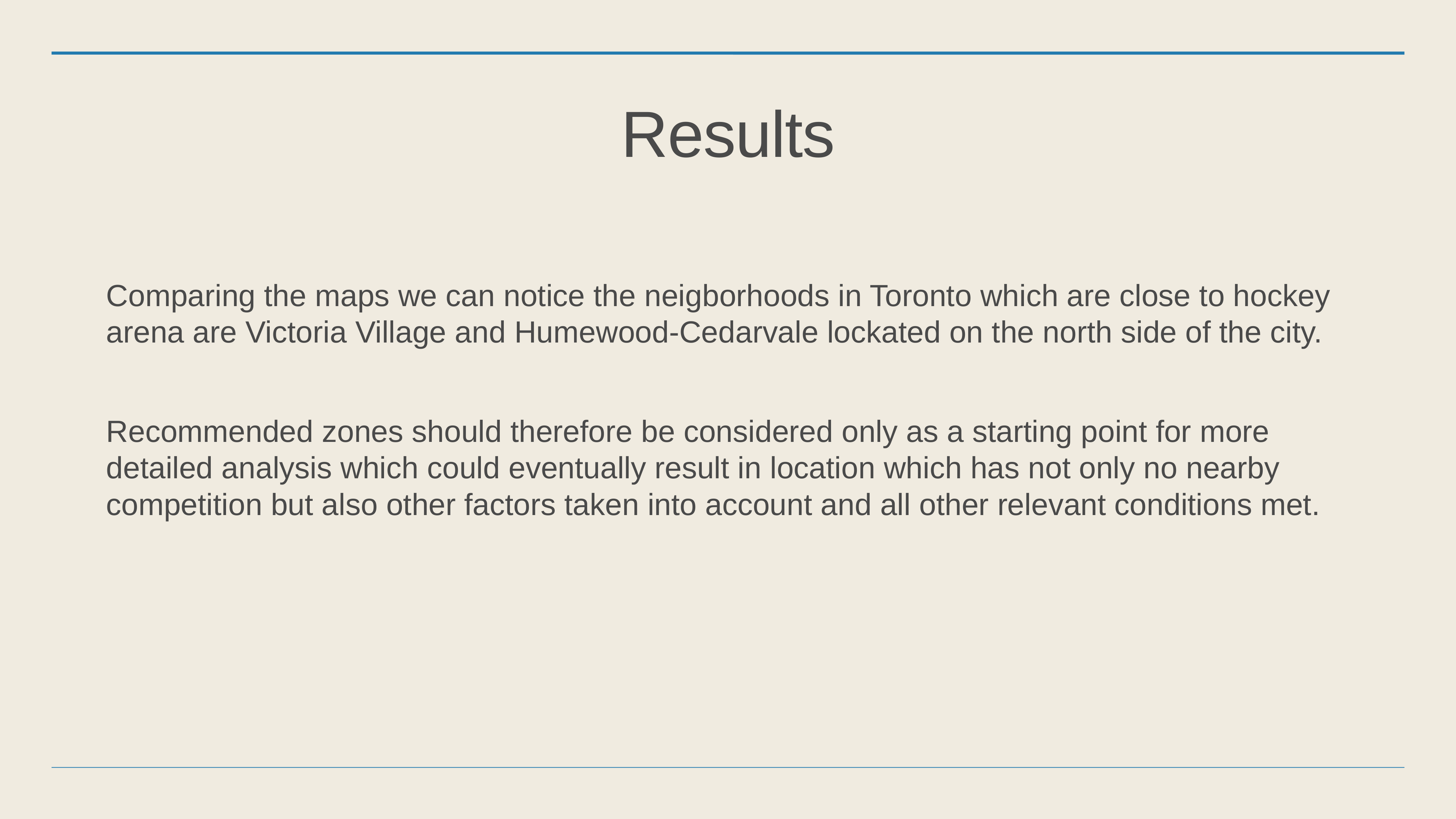

# Results
Comparing the maps we can notice the neigborhoods in Toronto which are close to hockey arena are Victoria Village and Humewood-Cedarvale lockated on the north side of the city.

Recommended zones should therefore be considered only as a starting point for more detailed analysis which could eventually result in location which has not only no nearby competition but also other factors taken into account and all other relevant conditions met.